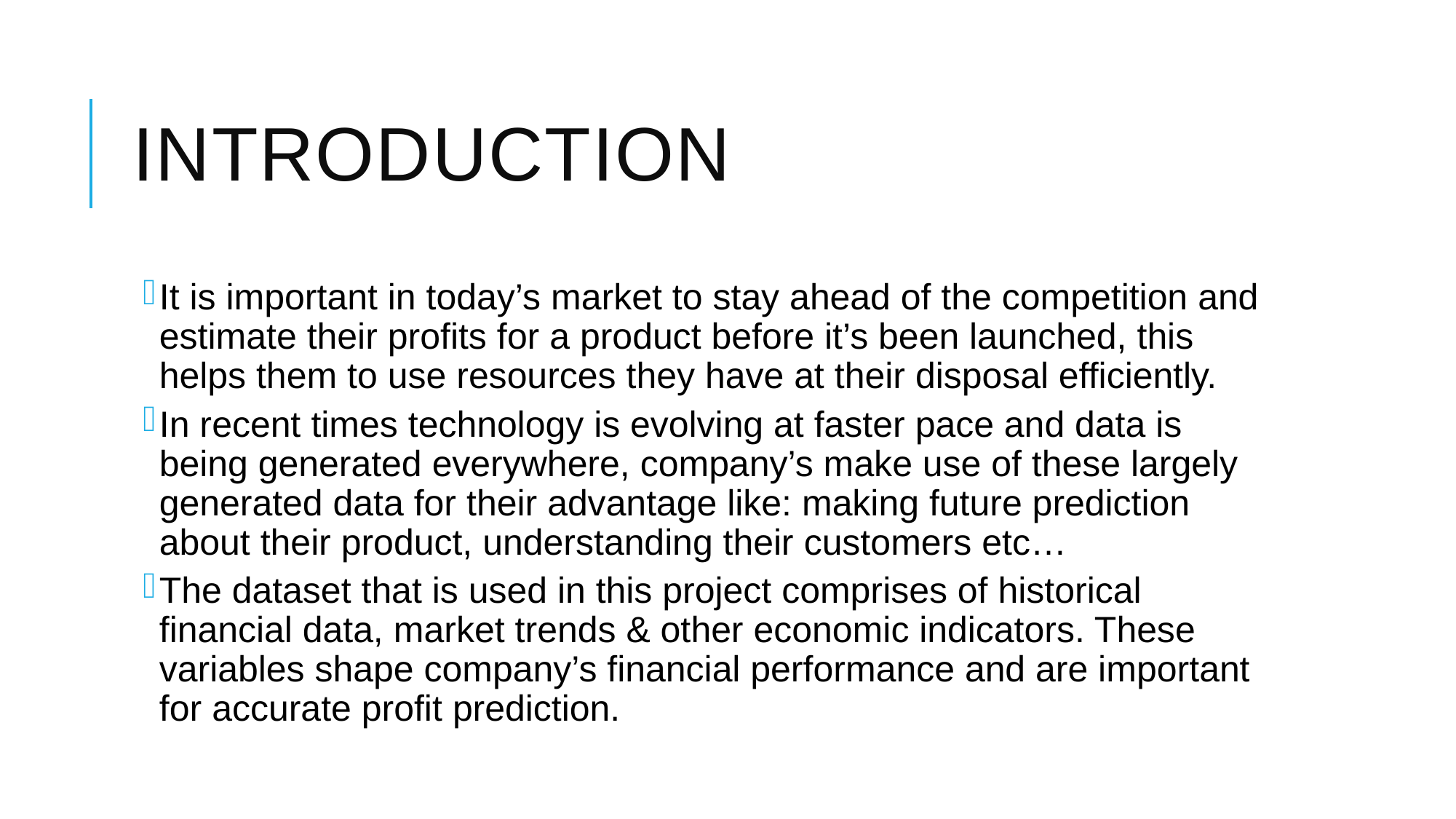

# introduction
It is important in today’s market to stay ahead of the competition and estimate their profits for a product before it’s been launched, this helps them to use resources they have at their disposal efficiently.
In recent times technology is evolving at faster pace and data is being generated everywhere, company’s make use of these largely generated data for their advantage like: making future prediction about their product, understanding their customers etc…
The dataset that is used in this project comprises of historical financial data, market trends & other economic indicators. These variables shape company’s financial performance and are important for accurate profit prediction.